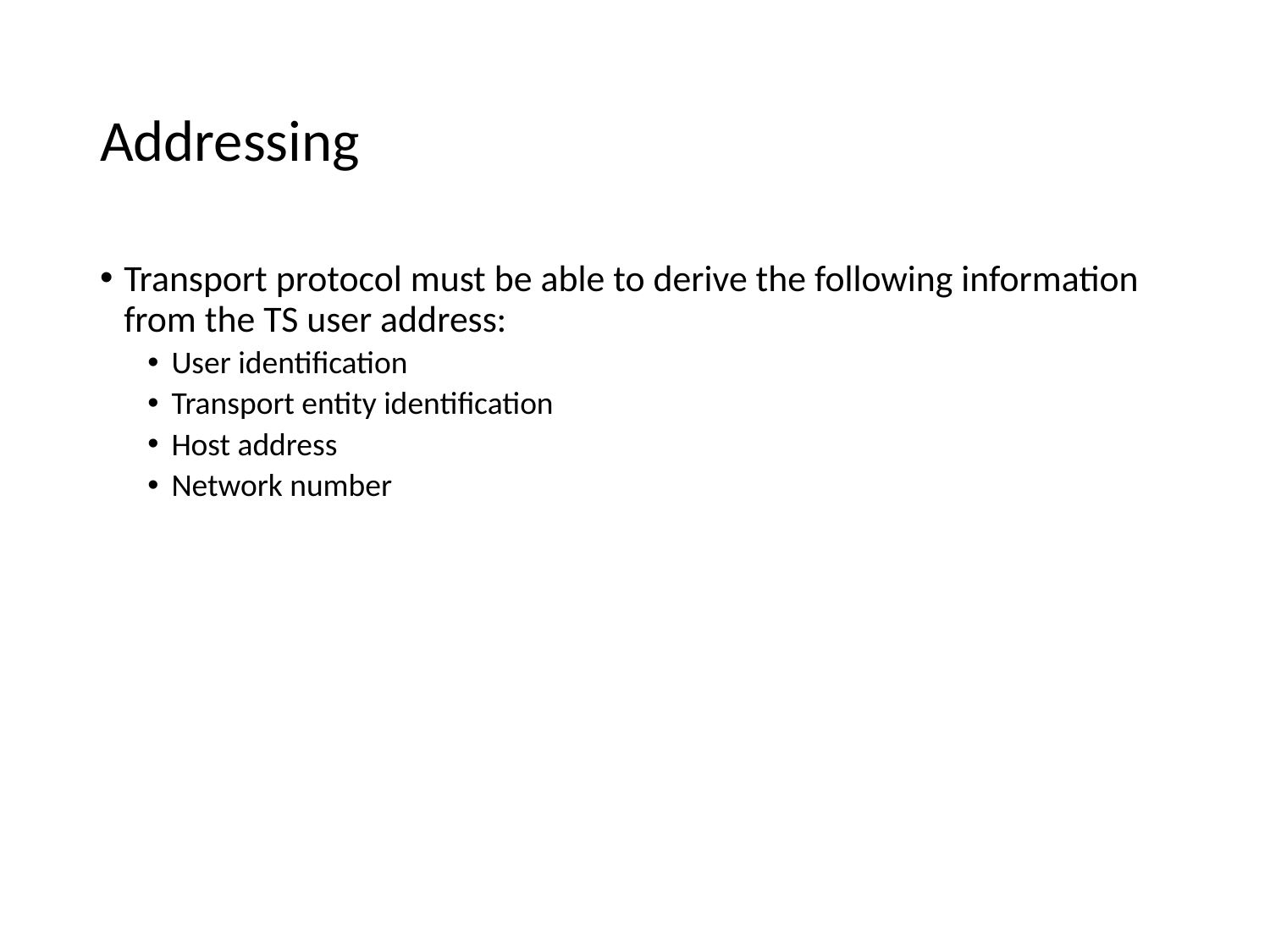

# Addressing
Transport protocol must be able to derive the following information from the TS user address:
User identification
Transport entity identification
Host address
Network number